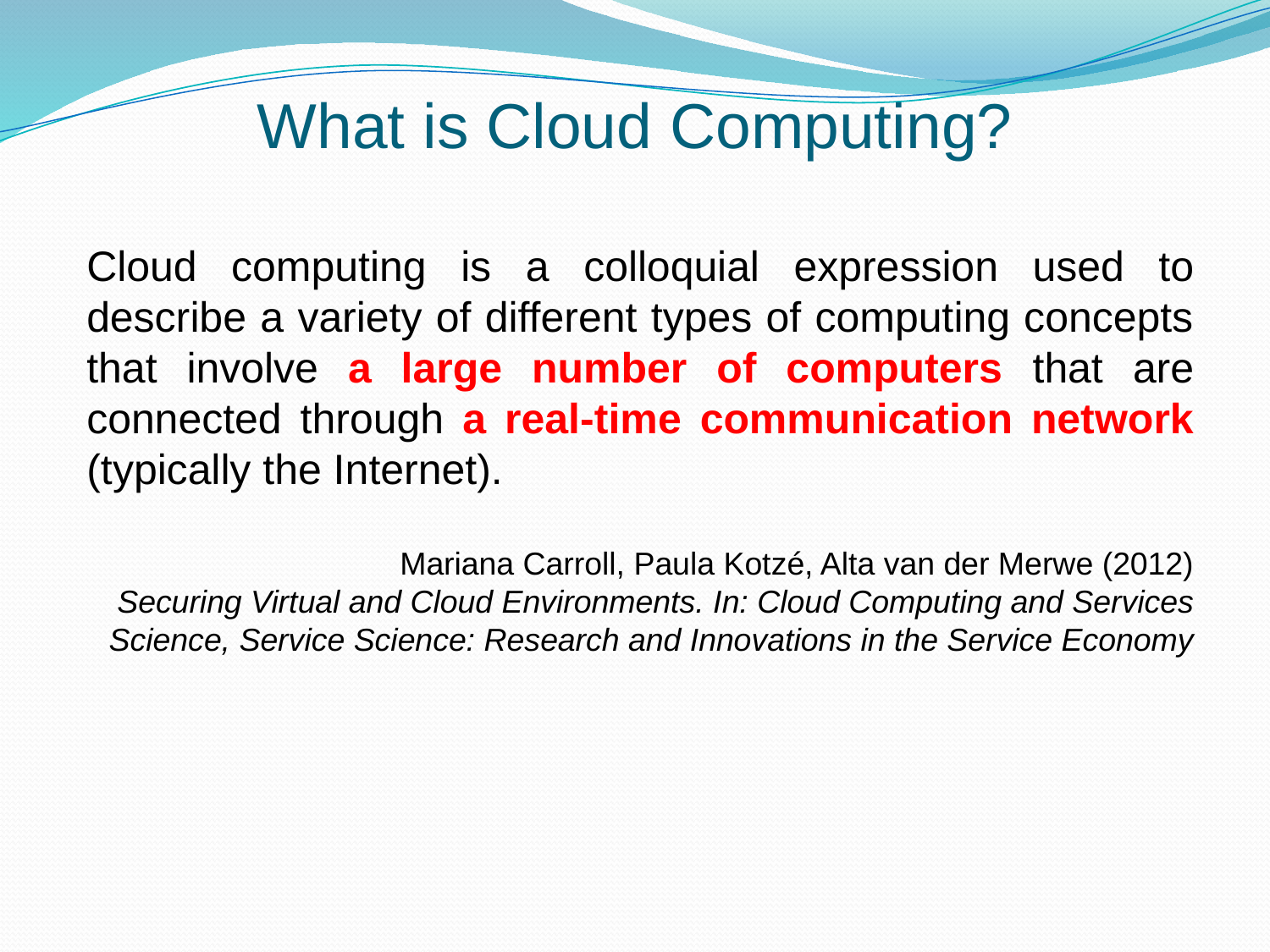

What is Cloud Computing?
Cloud computing is a colloquial expression used to describe a variety of different types of computing concepts that involve a large number of computers that are connected through a real-time communication network (typically the Internet).

Mariana Carroll, Paula Kotzé, Alta van der Merwe (2012)
Securing Virtual and Cloud Environments. In: Cloud Computing and Services Science, Service Science: Research and Innovations in the Service Economy